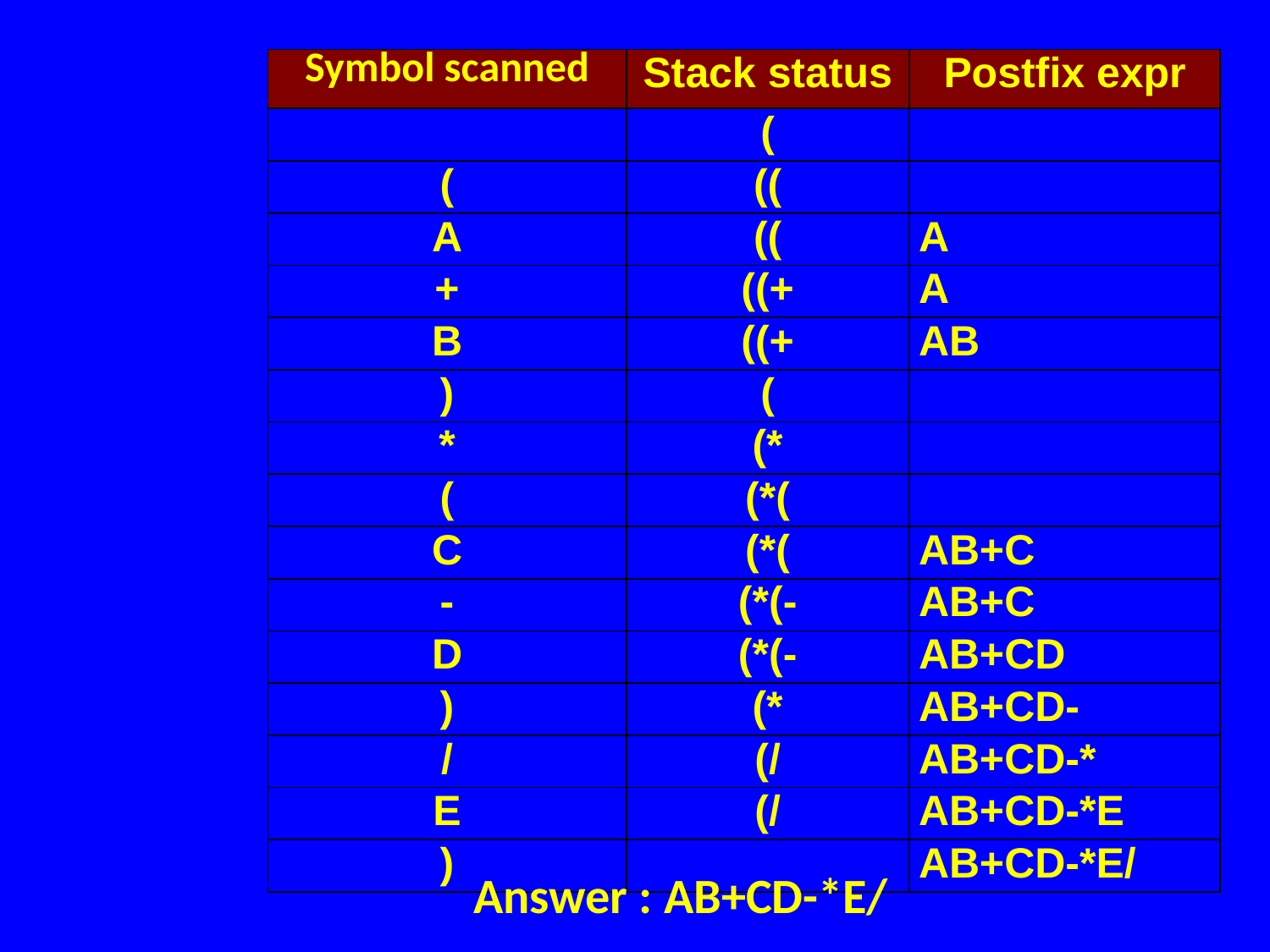

| Symbol scanned | Stack status | Postfix expr |
| --- | --- | --- |
|  | ( |  |
| ( | (( |  |
| A | (( | A |
| + | ((+ | A |
| B | ((+ | AB |
| ) | ( |  |
| \* | (\* |  |
| ( | (\*( |  |
| C | (\*( | AB+C |
| - | (\*(- | AB+C |
| D | (\*(- | AB+CD |
| ) | (\* | AB+CD- |
| / | (/ | AB+CD-\* |
| E | (/ | AB+CD-\*E |
| ) |  | AB+CD-\*E/ |
Answer : AB+CD-*E/